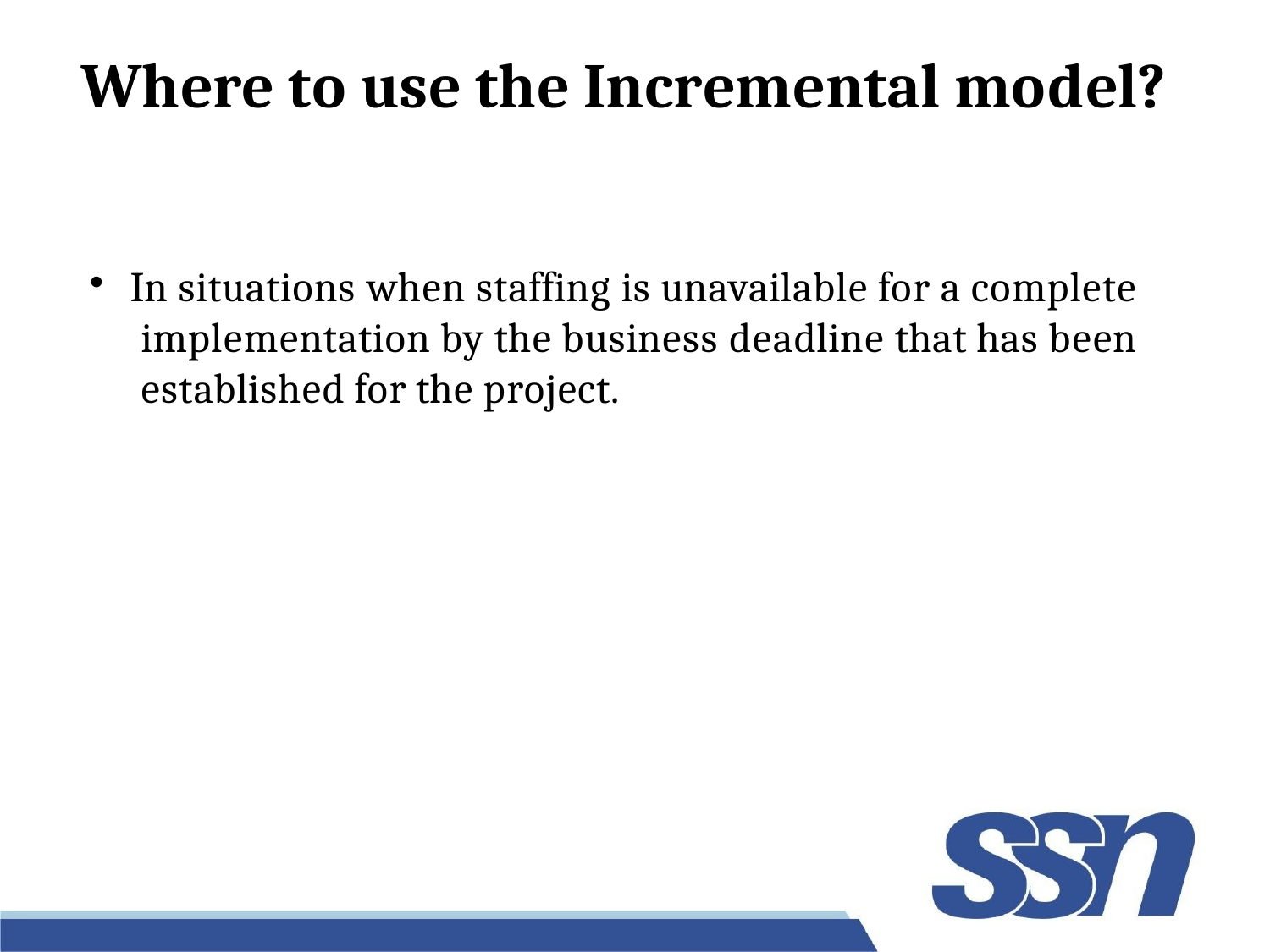

# Where to use the Incremental model?
In situations when staffing is unavailable for a complete  implementation by the business deadline that has been  established for the project.